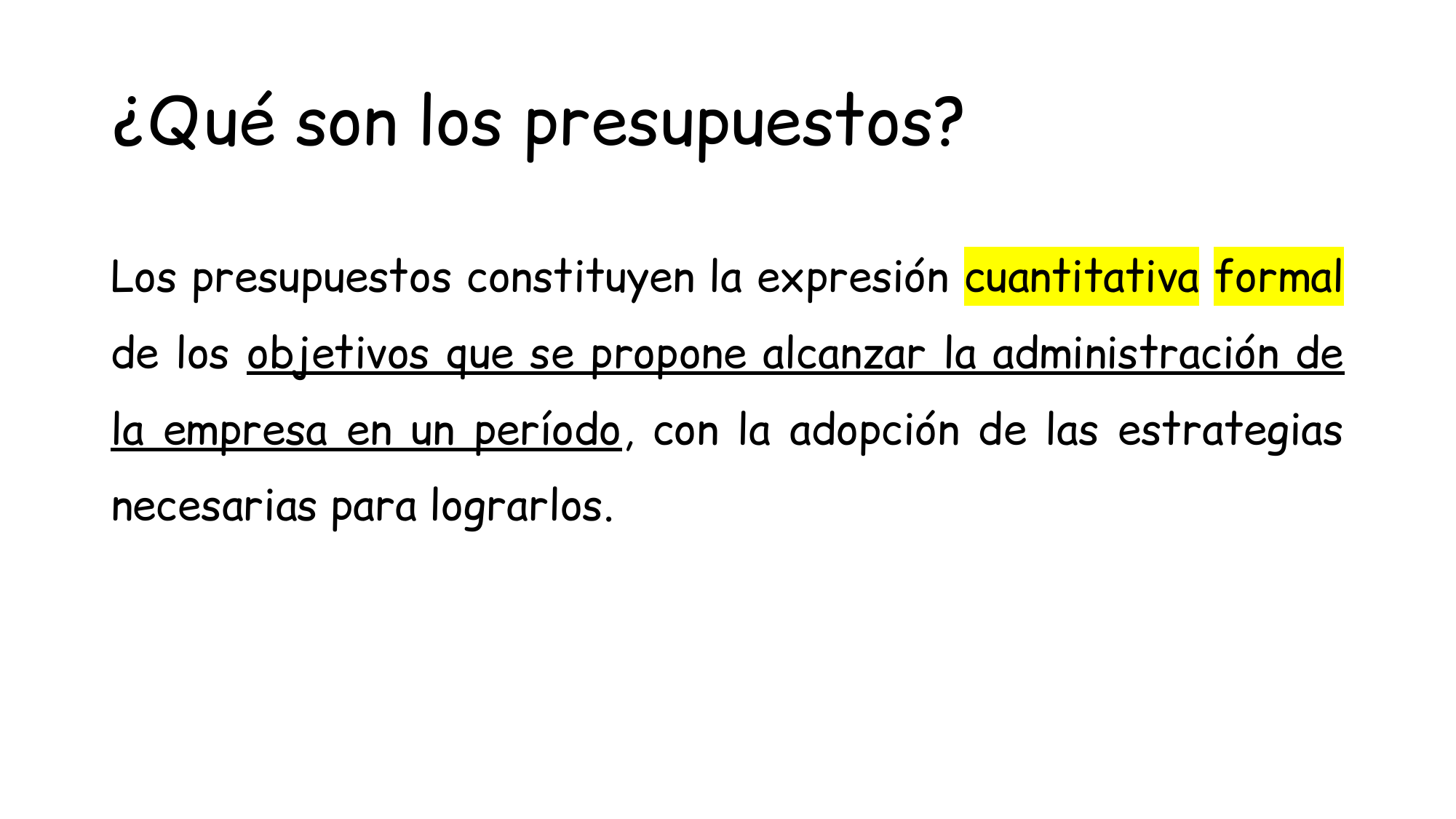

# ¿Qué son los presupuestos?
Los presupuestos constituyen la expresión cuantitativa formal de los objetivos que se propone alcanzar la administración de la empresa en un período, con la adopción de las estrategias necesarias para lograrlos.